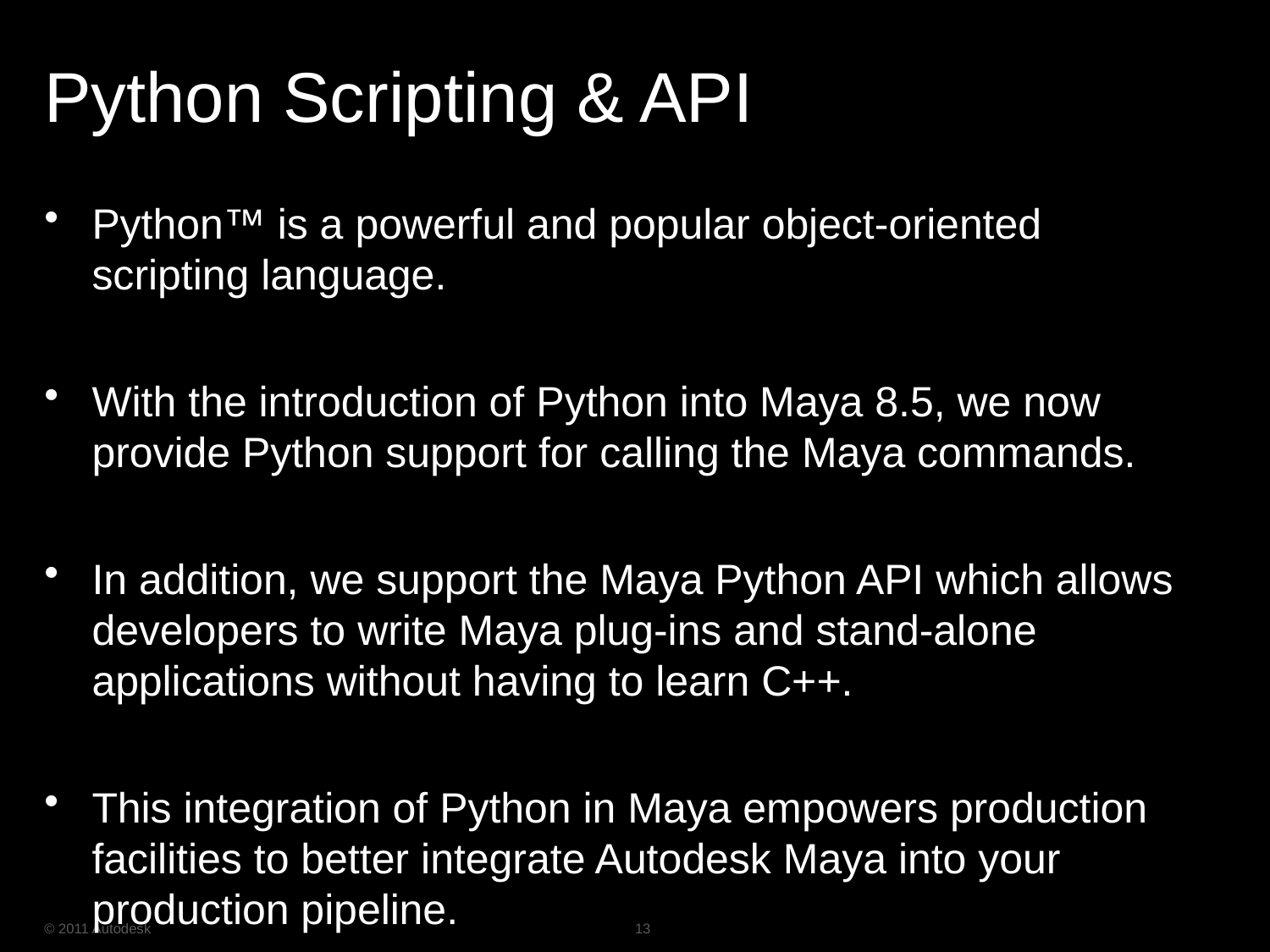

# Python Scripting & API
Python™ is a powerful and popular object-oriented scripting language.

With the introduction of Python into Maya 8.5, we now provide Python support for calling the Maya commands.

In addition, we support the Maya Python API which allows developers to write Maya plug-ins and stand-alone applications without having to learn C++.

This integration of Python in Maya empowers production facilities to better integrate Autodesk Maya into your production pipeline.